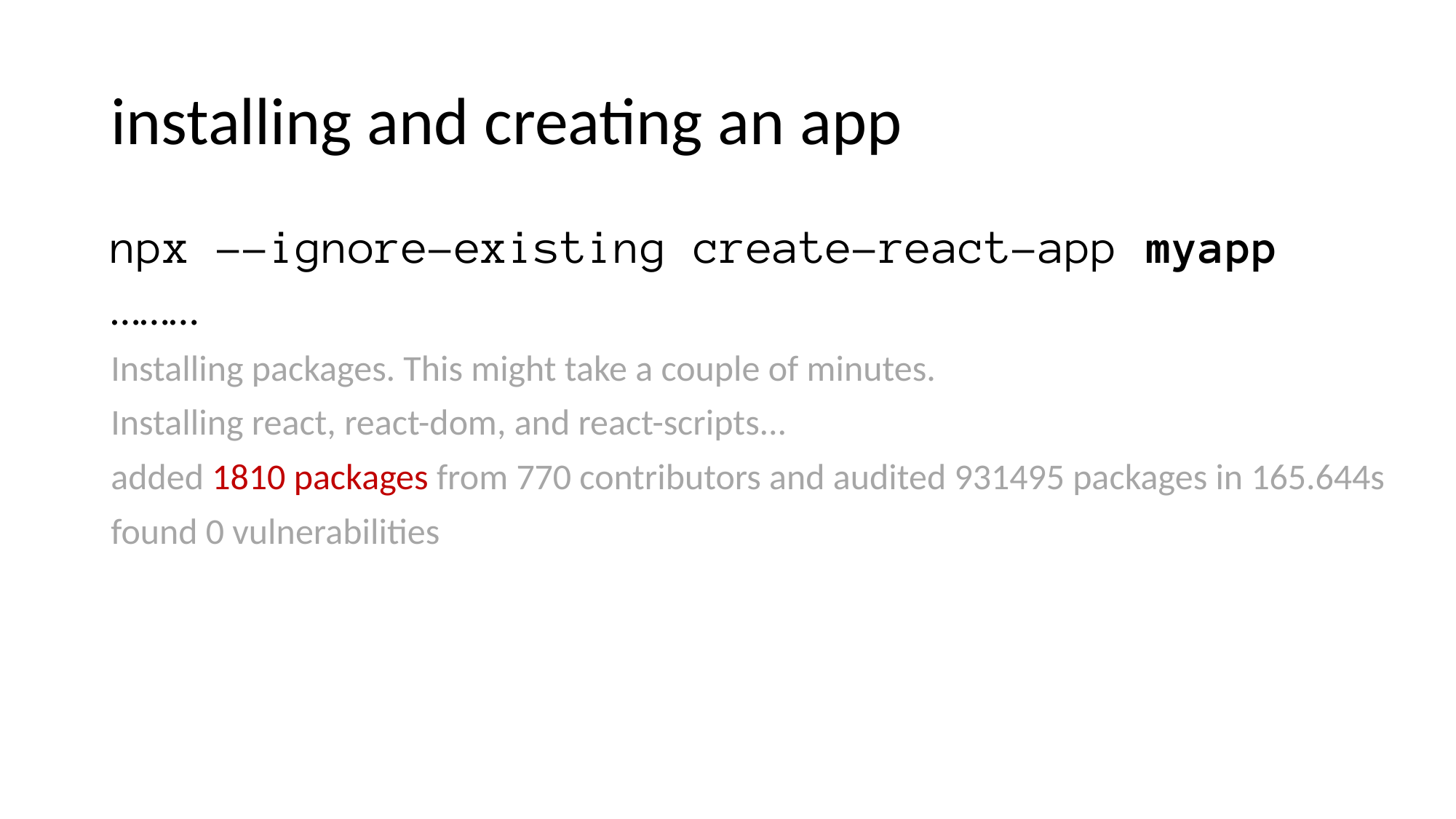

# installing and creating an app
npx --ignore-existing create-react-app myapp
………
Installing packages. This might take a couple of minutes.
Installing react, react-dom, and react-scripts...
added 1810 packages from 770 contributors and audited 931495 packages in 165.644s
found 0 vulnerabilities